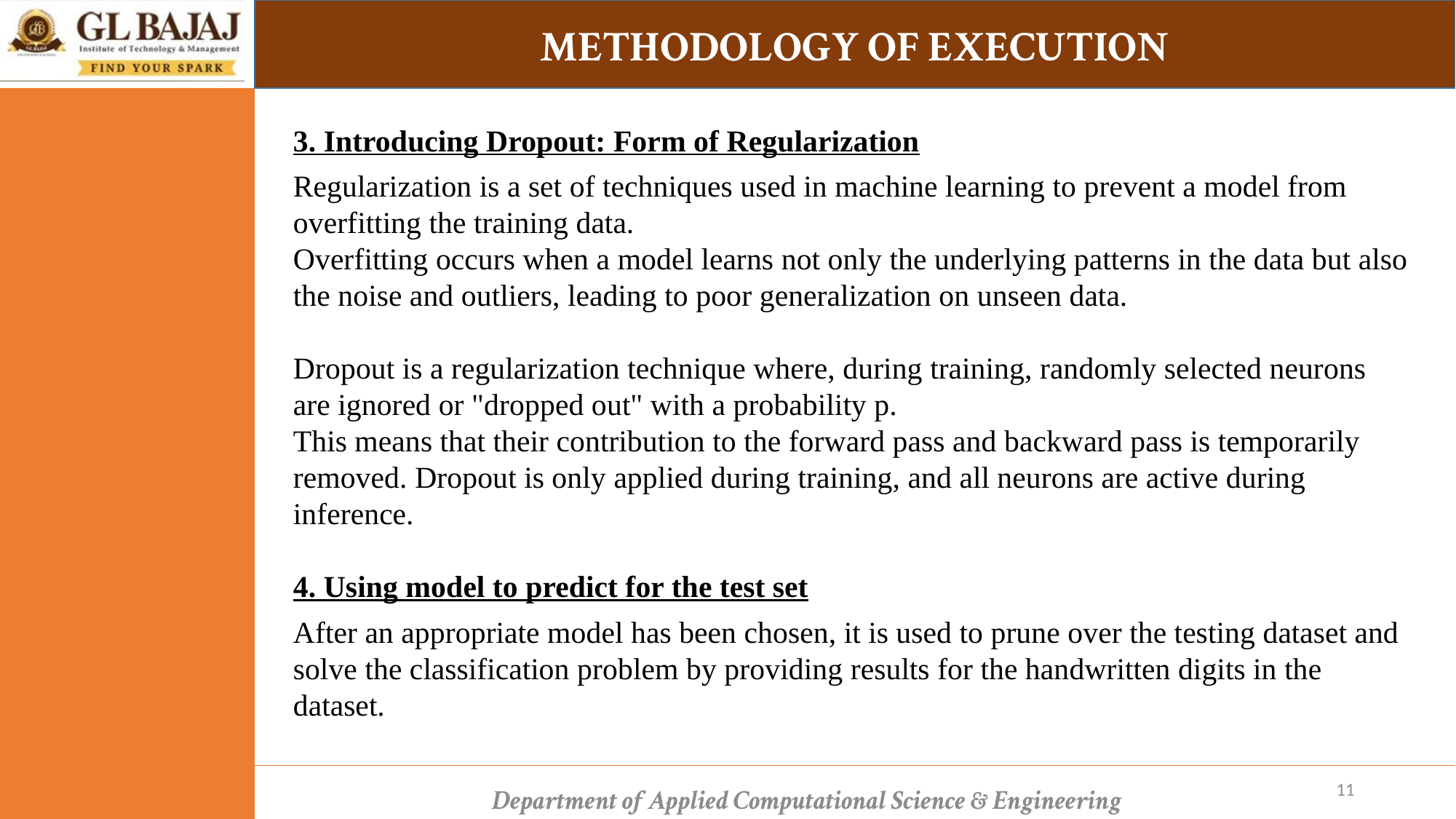

METHODOLOGY OF EXECUTION

3. Introducing Dropout: Form of Regularization
Regularization is a set of techniques used in machine learning to prevent a model from overfitting the training data.
Overfitting occurs when a model learns not only the underlying patterns in the data but also the noise and outliers, leading to poor generalization on unseen data.

Dropout is a regularization technique where, during training, randomly selected neurons are ignored or "dropped out" with a probability p.
This means that their contribution to the forward pass and backward pass is temporarily removed. Dropout is only applied during training, and all neurons are active during inference.

4. Using model to predict for the test set
After an appropriate model has been chosen, it is used to prune over the testing dataset and solve the classification problem by providing results for the handwritten digits in the dataset.
11
Department of Applied Computational Science & Engineering